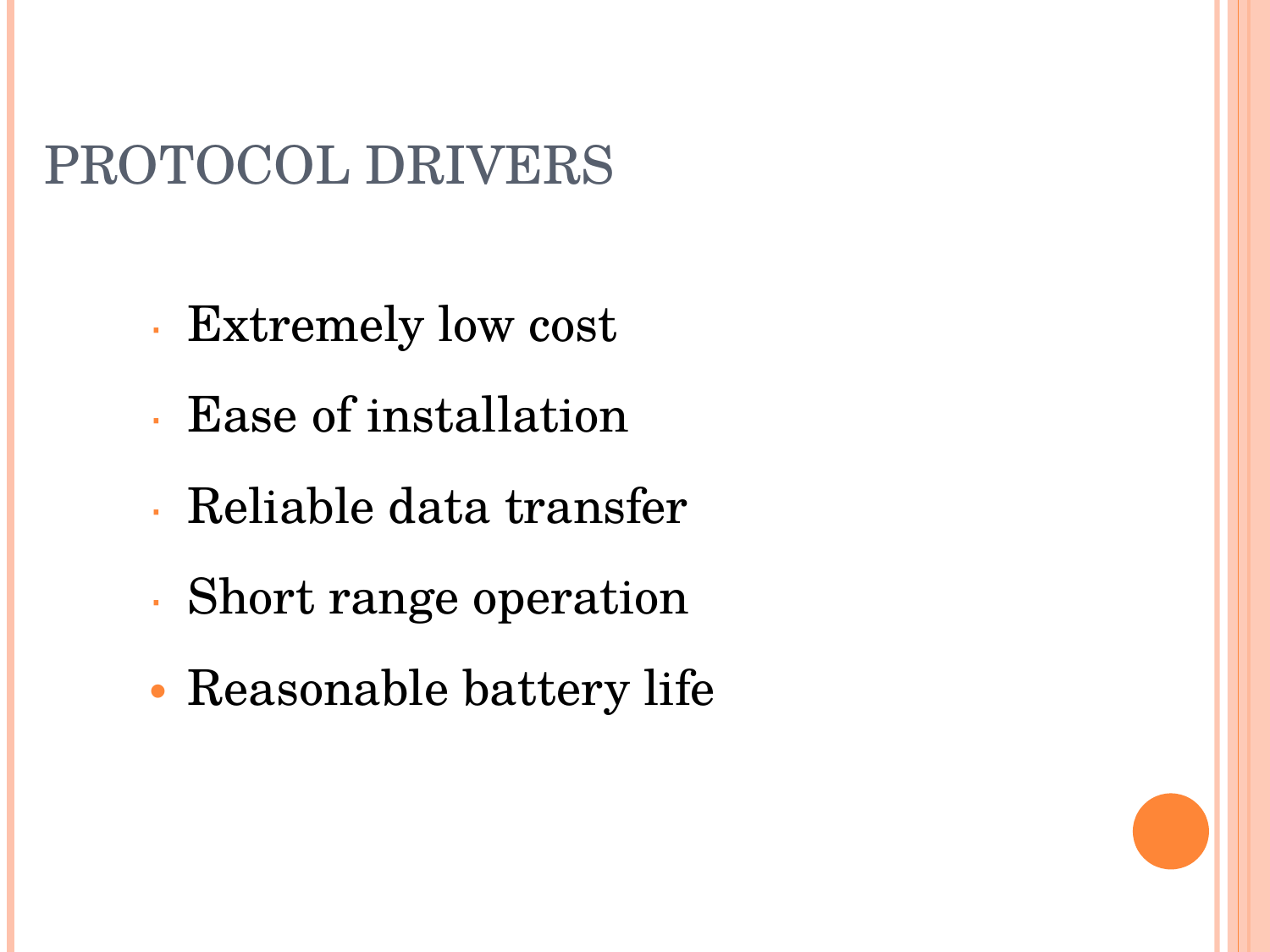

# Protocol Drivers
Extremely low cost
Ease of installation
Reliable data transfer
Short range operation
Reasonable battery life